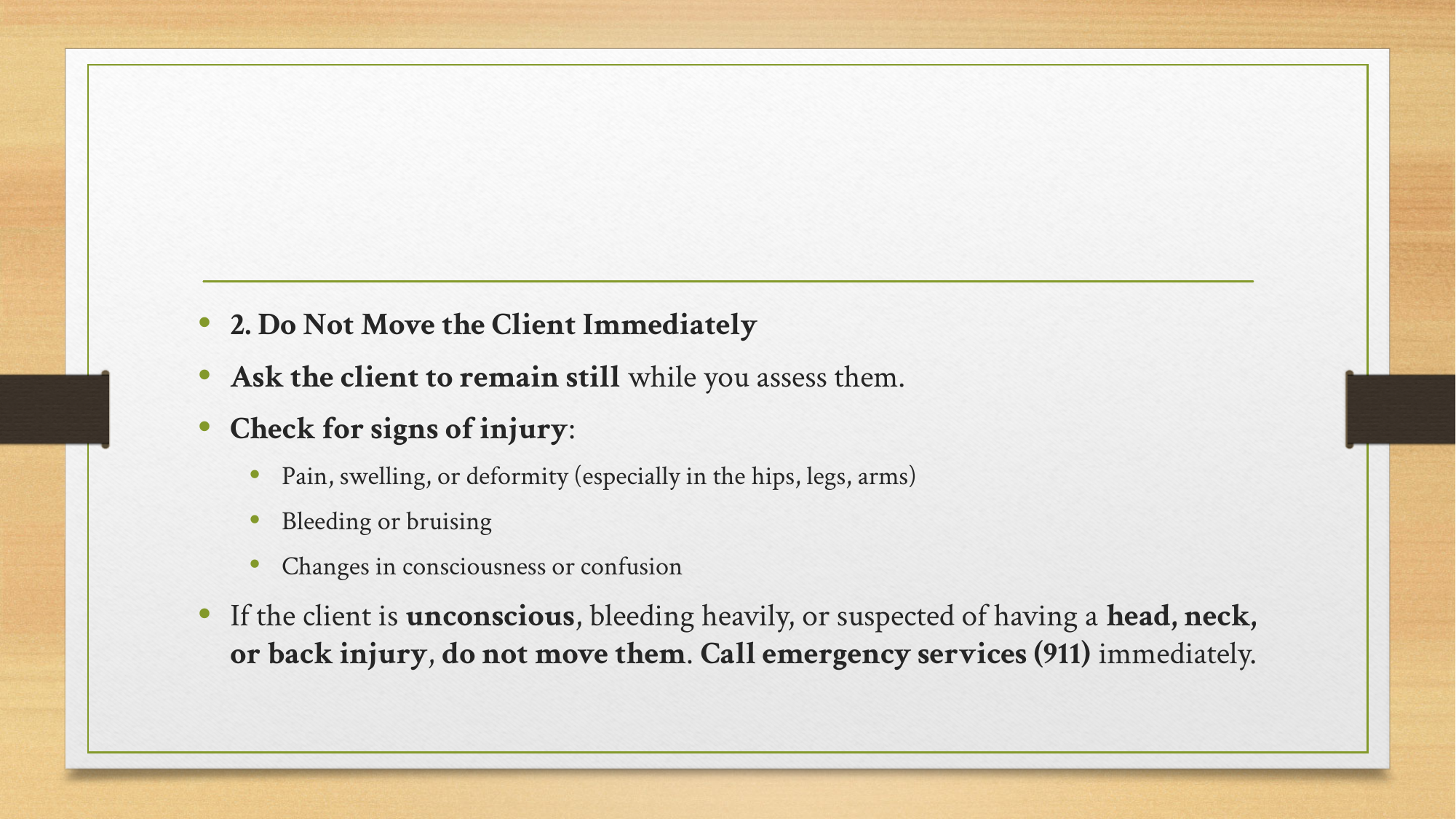

#
2. Do Not Move the Client Immediately
Ask the client to remain still while you assess them.
Check for signs of injury:
Pain, swelling, or deformity (especially in the hips, legs, arms)
Bleeding or bruising
Changes in consciousness or confusion
If the client is unconscious, bleeding heavily, or suspected of having a head, neck, or back injury, do not move them. Call emergency services (911) immediately.